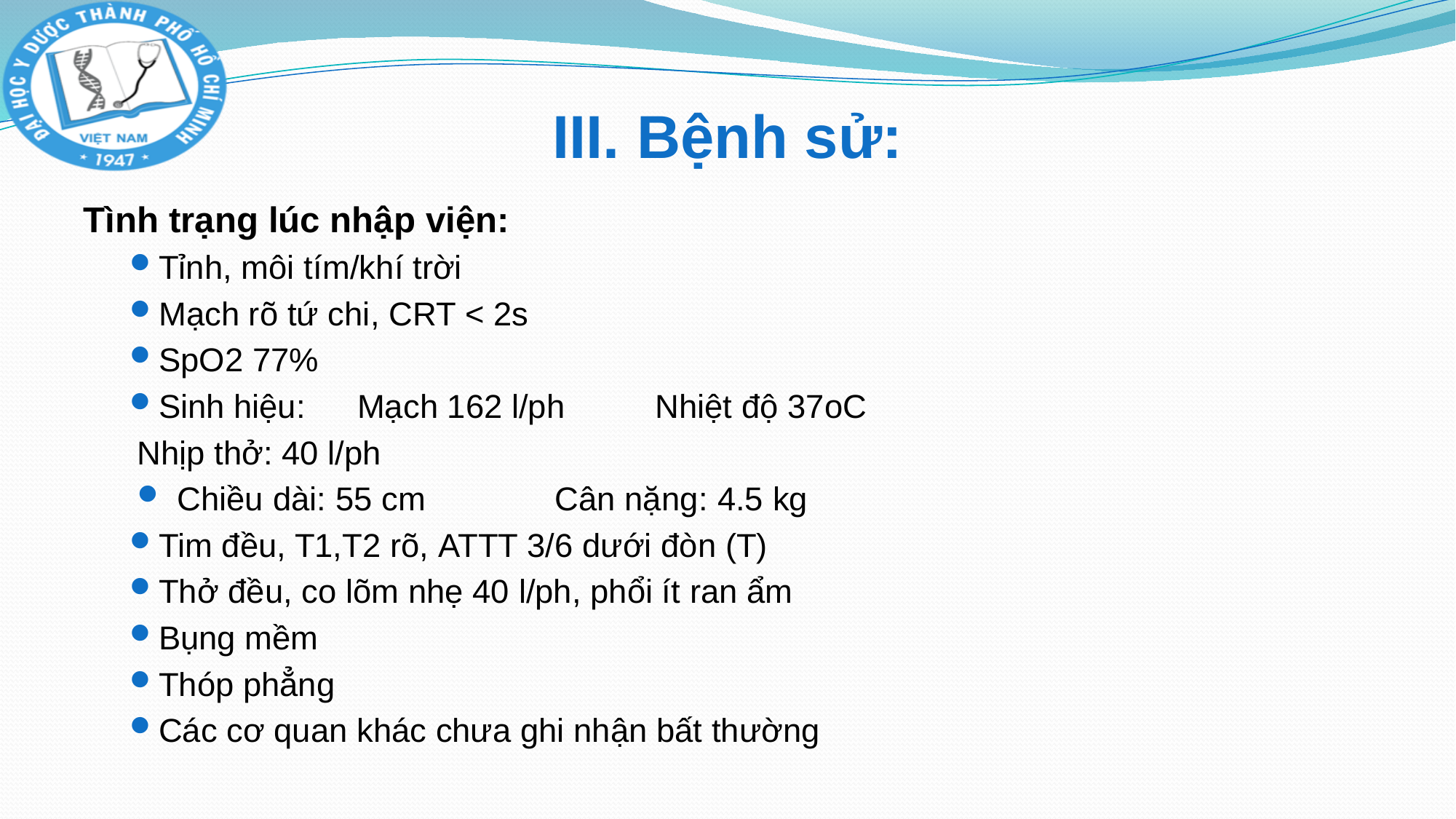

# III. Bệnh sử:
Tình trạng lúc nhập viện:
Tỉnh, môi tím/khí trời
Mạch rõ tứ chi, CRT < 2s
SpO2 77%
Sinh hiệu: 	Mạch 162 l/ph		Nhiệt độ 37oC
			Nhịp thở: 40 l/ph
Chiều dài: 55 cm              Cân nặng: 4.5 kg
Tim đều, T1,T2 rõ, ATTT 3/6 dưới đòn (T)
Thở đều, co lõm nhẹ 40 l/ph, phổi ít ran ẩm
Bụng mềm
Thóp phẳng
Các cơ quan khác chưa ghi nhận bất thường